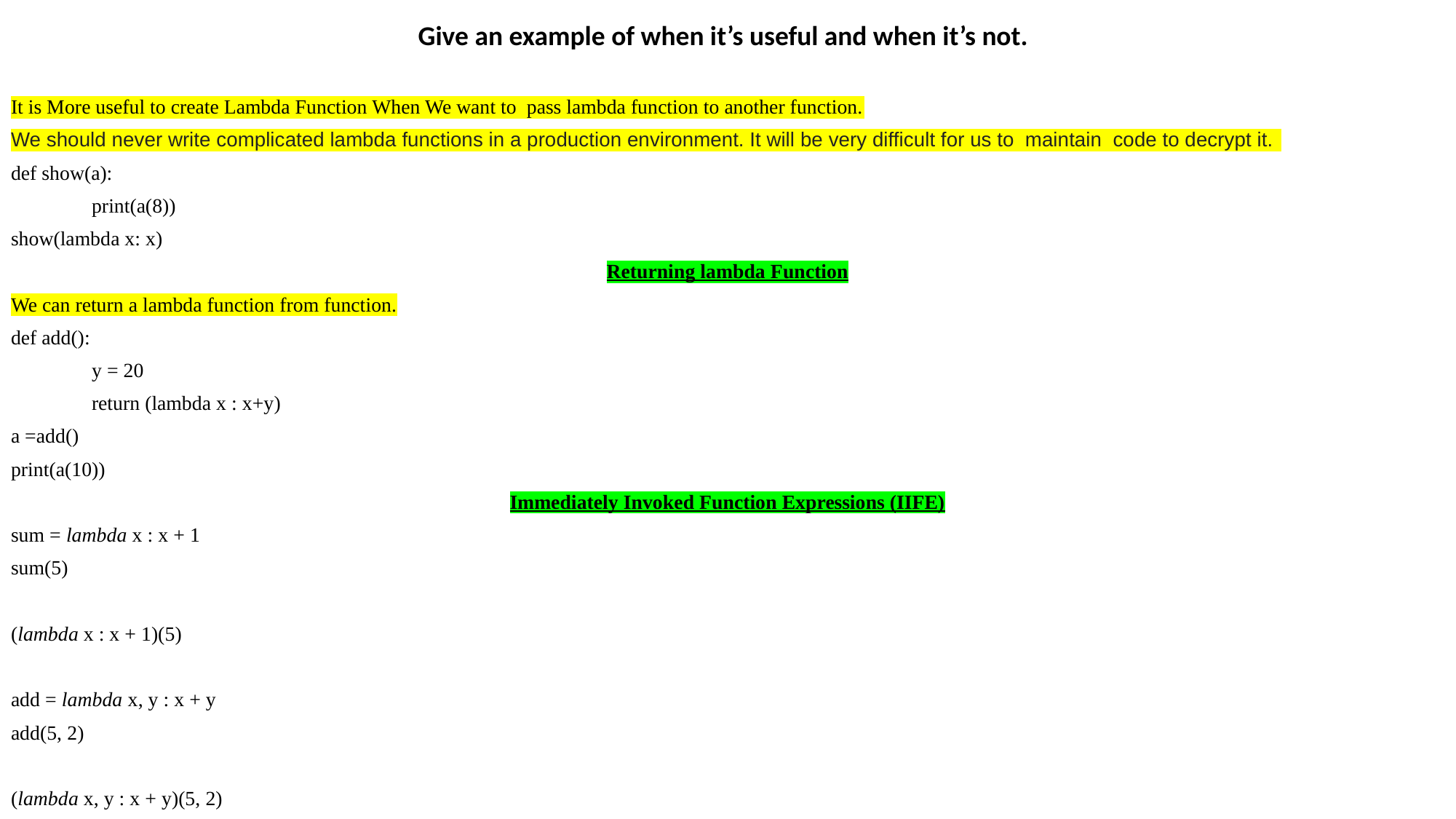

# Give an example of when it’s useful and when it’s not.
It is More useful to create Lambda Function When We want to  pass lambda function to another function.
We should never write complicated lambda functions in a production environment. It will be very difficult for us to  maintain  code to decrypt it.
def show(a):
	print(a(8))
show(lambda x: x)
Returning lambda Function
We can return a lambda function from function.
def add():
	y = 20
	return (lambda x : x+y)
a =add()
print(a(10))
Immediately Invoked Function Expressions (IIFE)
sum = lambda x : x + 1
sum(5)

(lambda x : x + 1)(5)

add = lambda x, y : x + y
add(5, 2)

(lambda x, y : x + y)(5, 2)